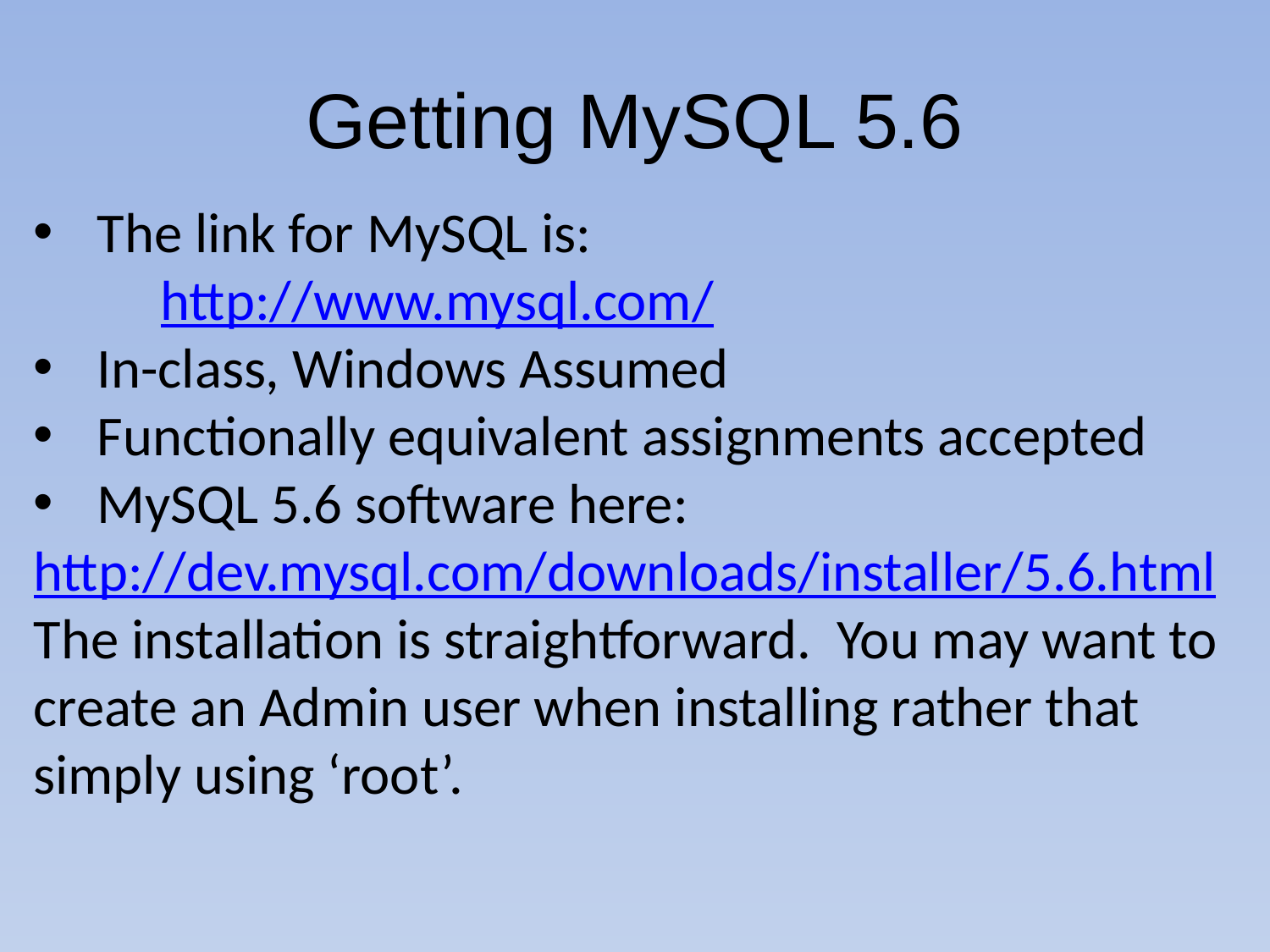

# Getting MySQL 5.6
The link for MySQL is:
	http://www.mysql.com/
In-class, Windows Assumed
Functionally equivalent assignments accepted
MySQL 5.6 software here:
http://dev.mysql.com/downloads/installer/5.6.html
The installation is straightforward.  You may want to create an Admin user when installing rather that simply using ‘root’.